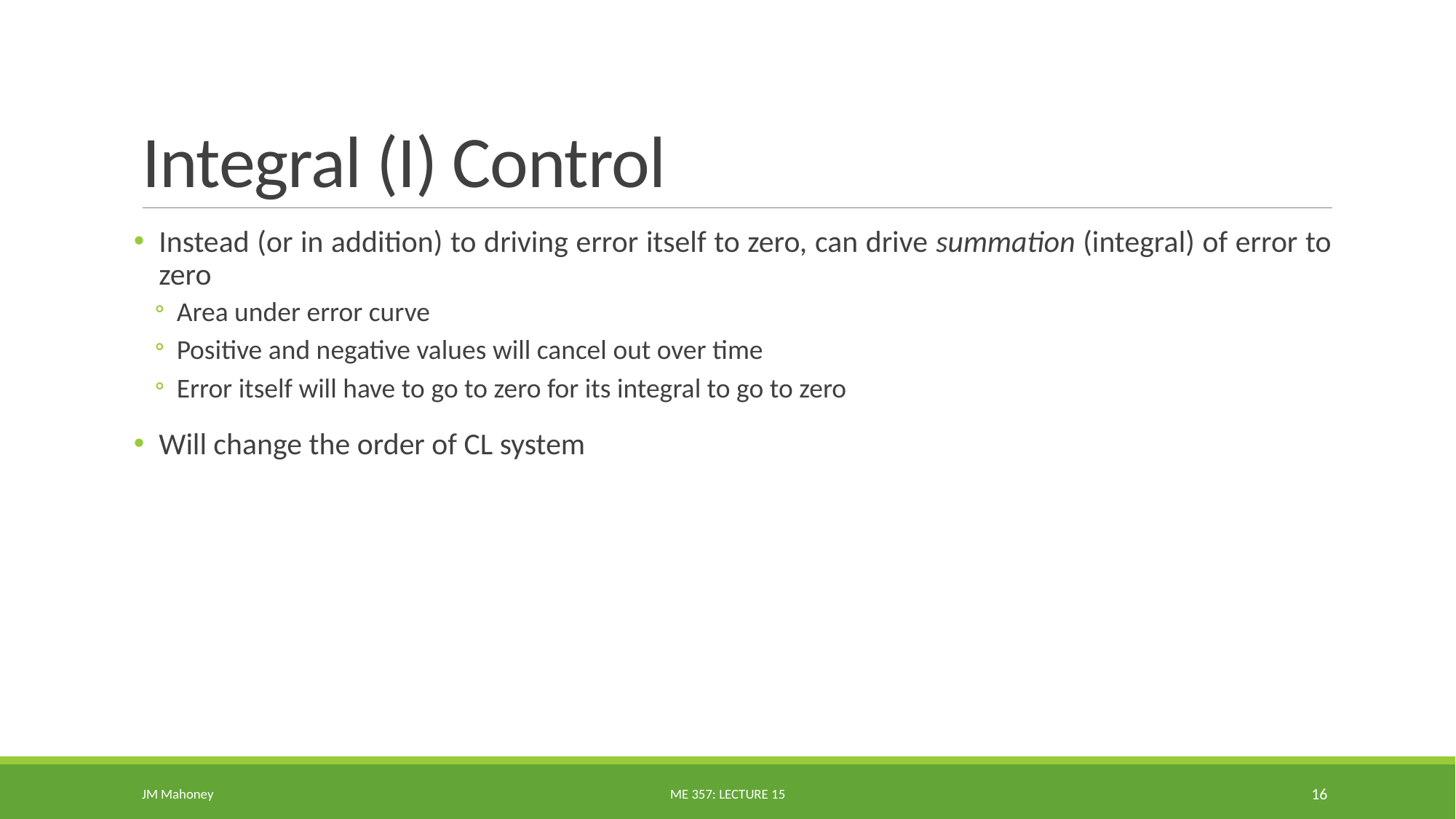

# Integral (I) Control
Instead (or in addition) to driving error itself to zero, can drive summation (integral) of error to zero
Area under error curve
Positive and negative values will cancel out over time
Error itself will have to go to zero for its integral to go to zero
Will change the order of CL system
JM Mahoney
ME 357: Lecture 15
16